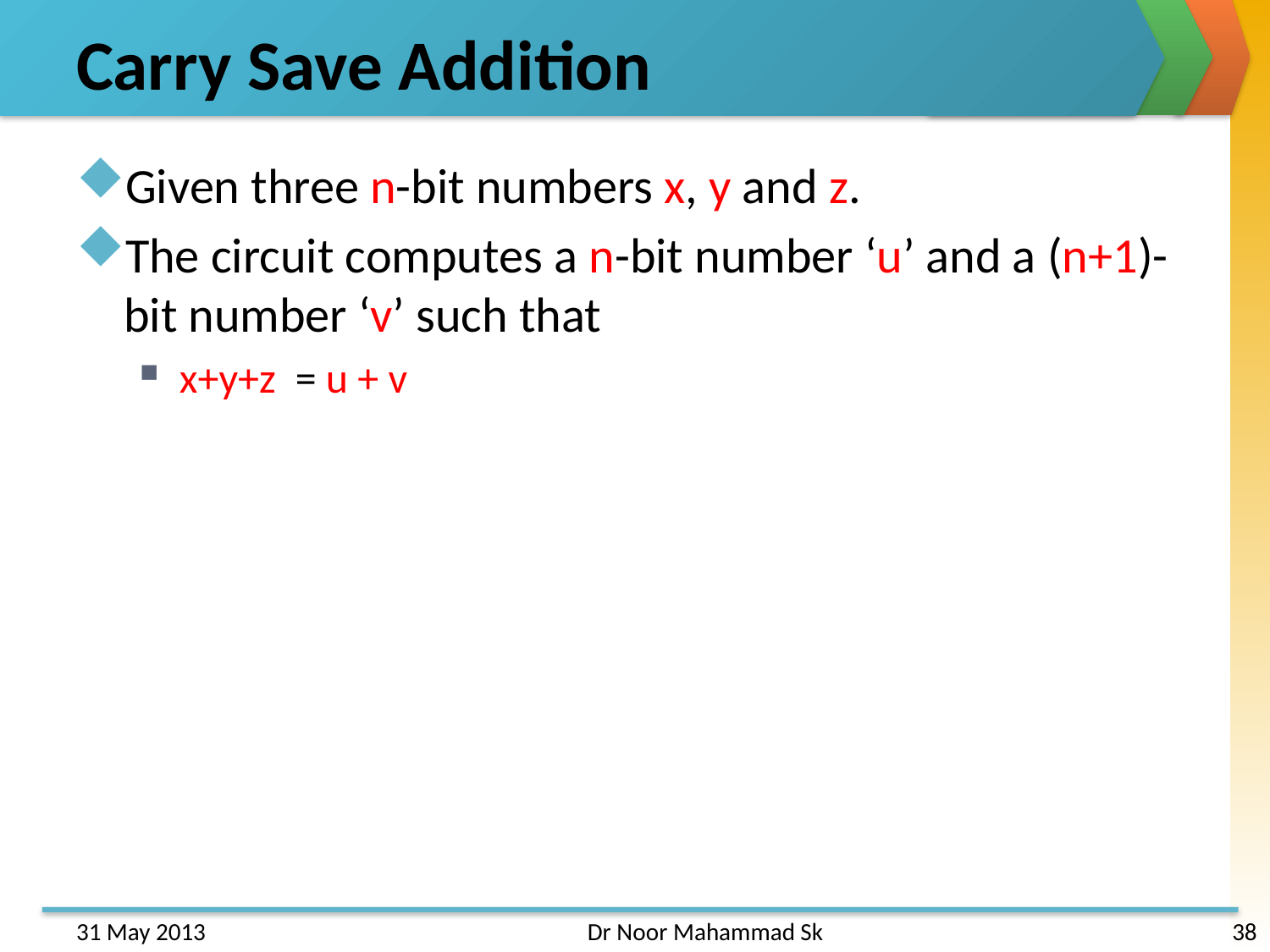

# Carry Save Addition
Given three n-bit numbers x, y and z.
The circuit computes a n-bit number ‘u’ and a (n+1)-bit number ‘v’ such that
x+y+z  = u + v

31 May 2013
Dr Noor Mahammad Sk
38